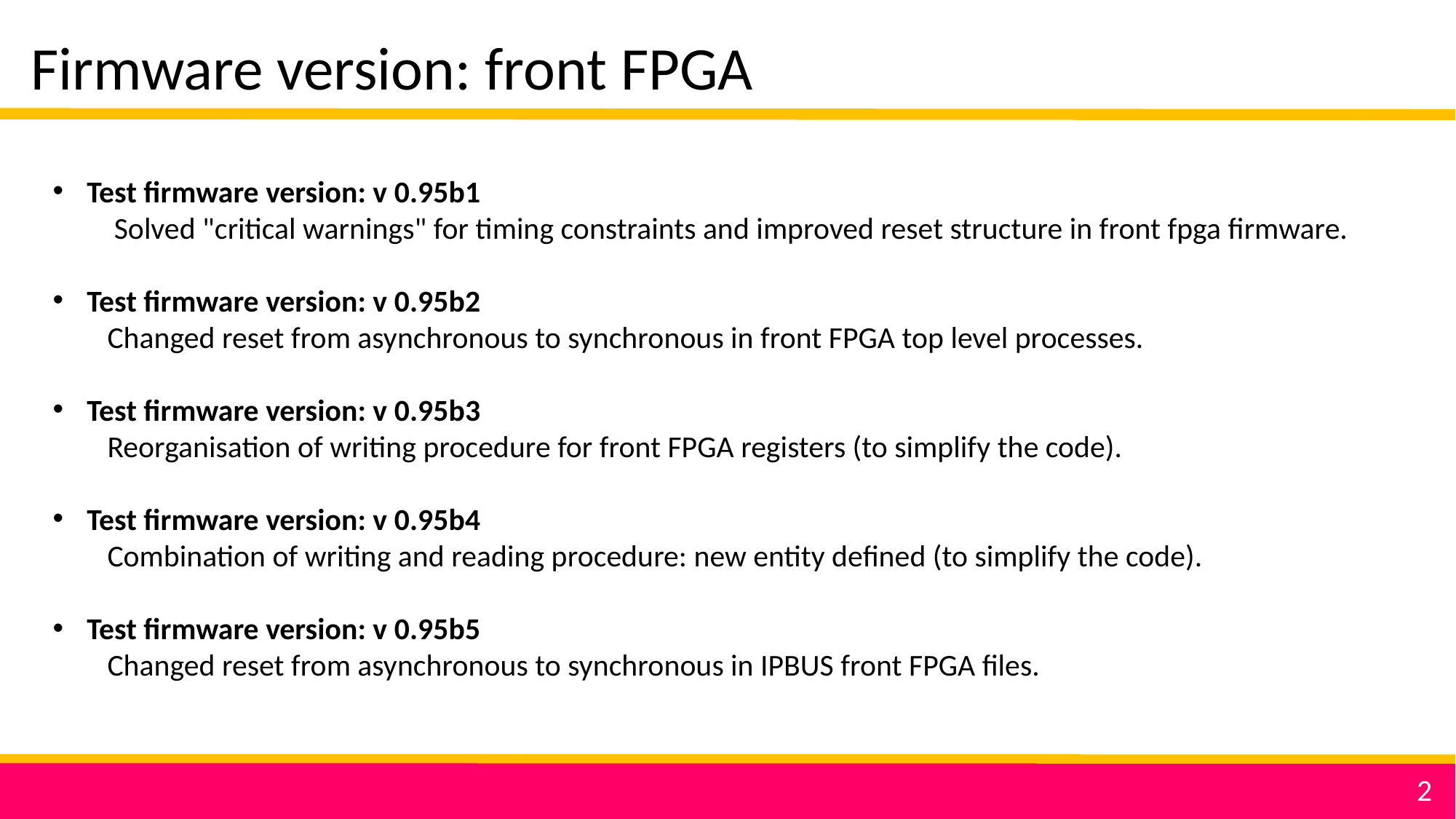

Firmware version: front FPGA
Test firmware version: v 0.95b1
 Solved "critical warnings" for timing constraints and improved reset structure in front fpga firmware.

Test firmware version: v 0.95b2
Changed reset from asynchronous to synchronous in front FPGA top level processes.

Test firmware version: v 0.95b3
Reorganisation of writing procedure for front FPGA registers (to simplify the code).

Test firmware version: v 0.95b4
Combination of writing and reading procedure: new entity defined (to simplify the code).

Test firmware version: v 0.95b5
Changed reset from asynchronous to synchronous in IPBUS front FPGA files.

2